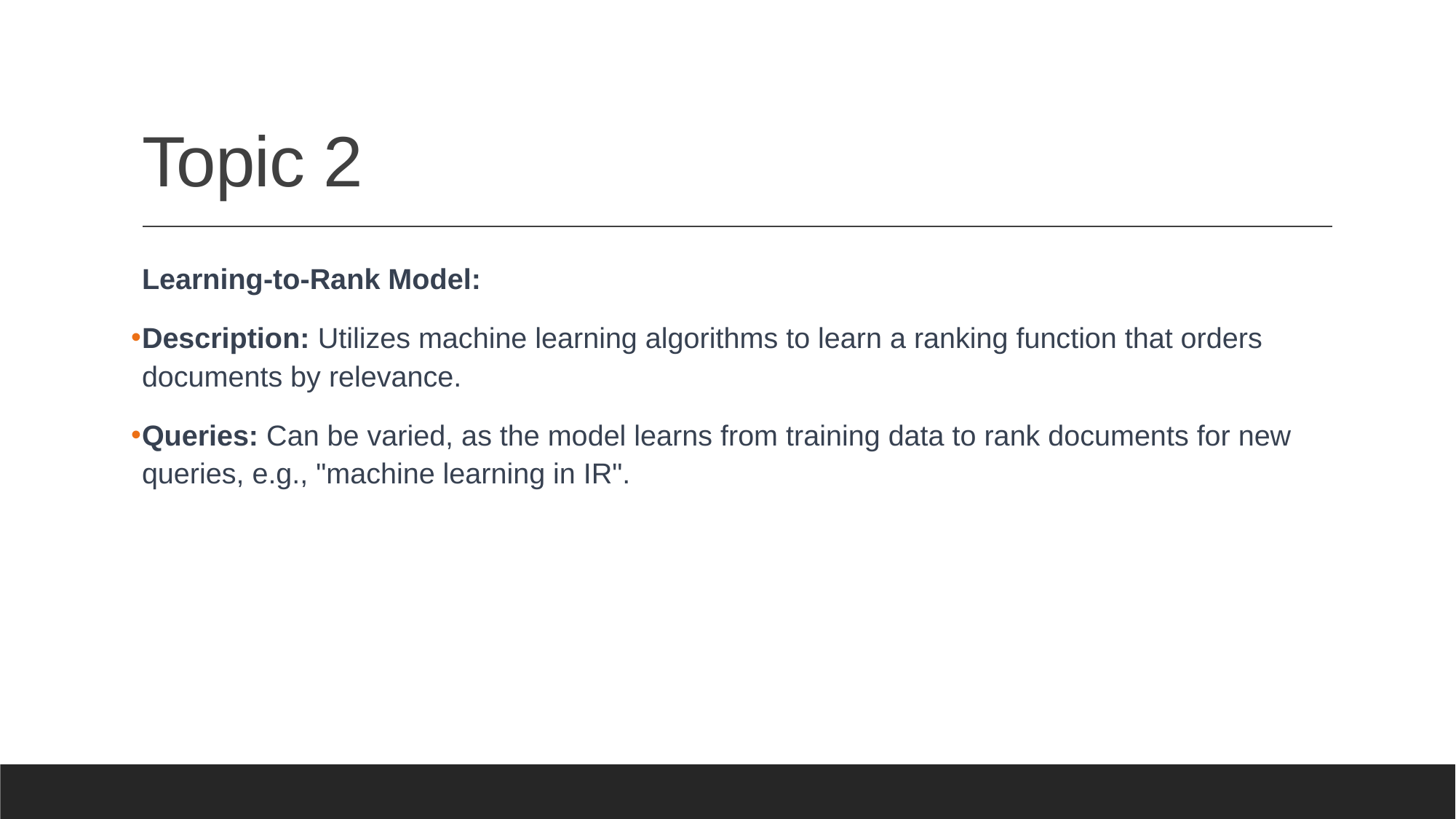

# Topic 2
Learning-to-Rank Model:
Description: Utilizes machine learning algorithms to learn a ranking function that orders documents by relevance.
Queries: Can be varied, as the model learns from training data to rank documents for new queries, e.g., "machine learning in IR".